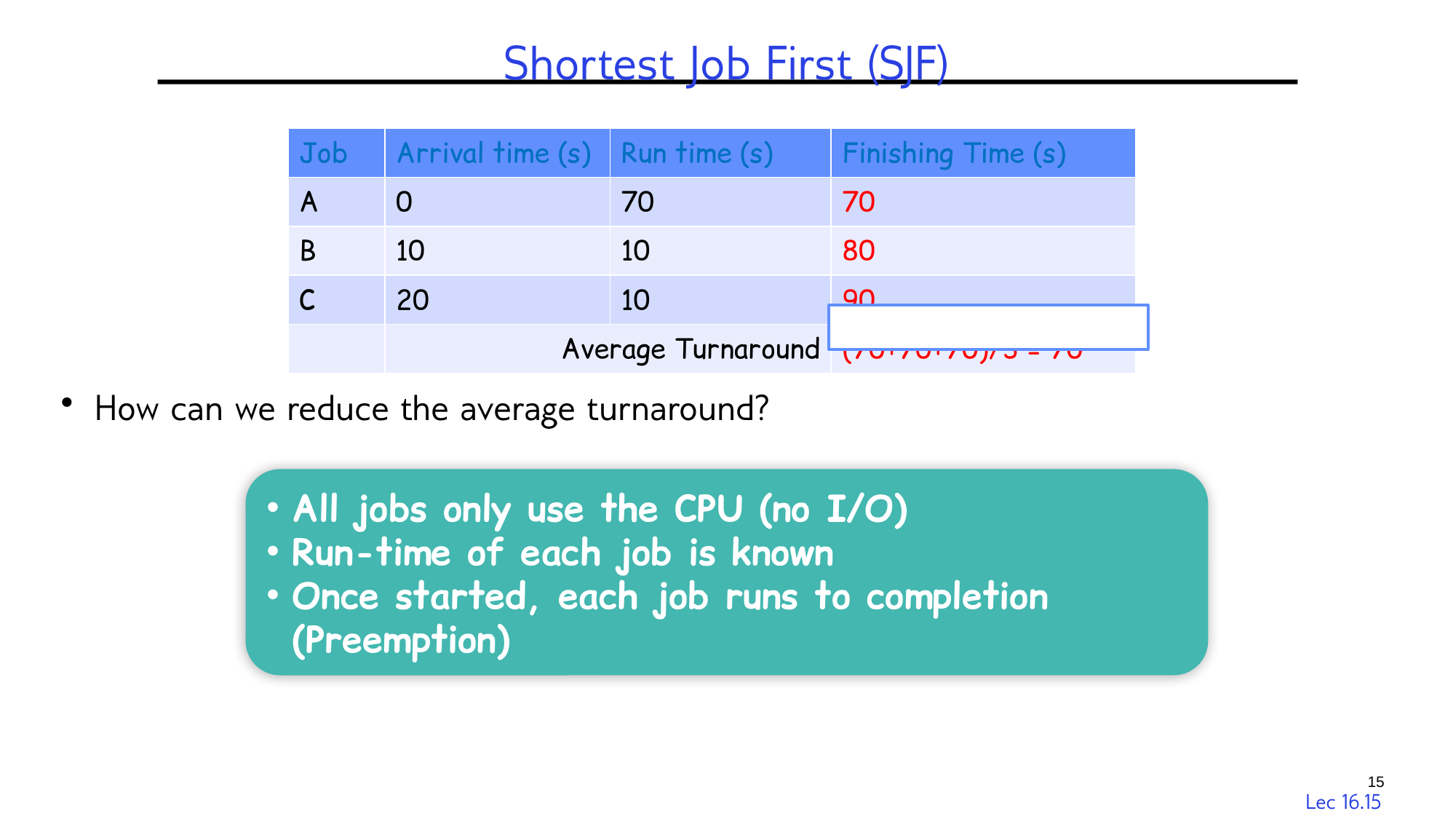

TDT4186 | Spring 2023 | Di Liu
# Shortest Job First (SJF)
| Job | Arrival time (s) | Run time (s) | Finishing Time (s) |
| --- | --- | --- | --- |
| A | 0 | 70 | 70 |
| B | 10 | 10 | 80 |
| C | 20 | 10 | 90 |
|  | Average Turnaround | Average Turnaround | (70+70+70)/3 = 70 |

How can we reduce the average turnaround?

All jobs only use the CPU (no I/O)
Run-time of each job is known
Once started, each job runs to completion (Preemption)